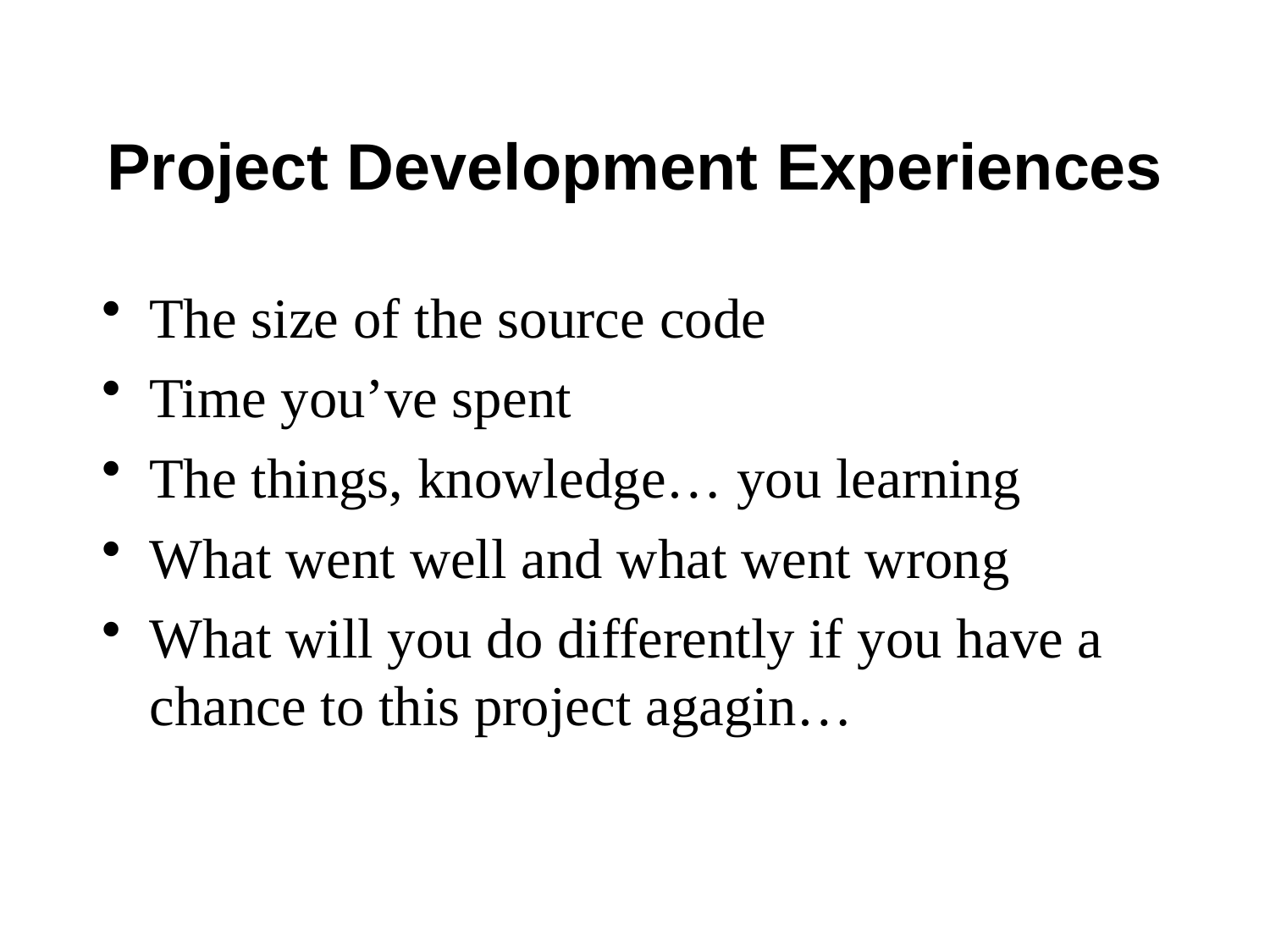

Project Development Experiences
The size of the source code
Time you’ve spent
The things, knowledge… you learning
What went well and what went wrong
What will you do differently if you have a chance to this project agagin…